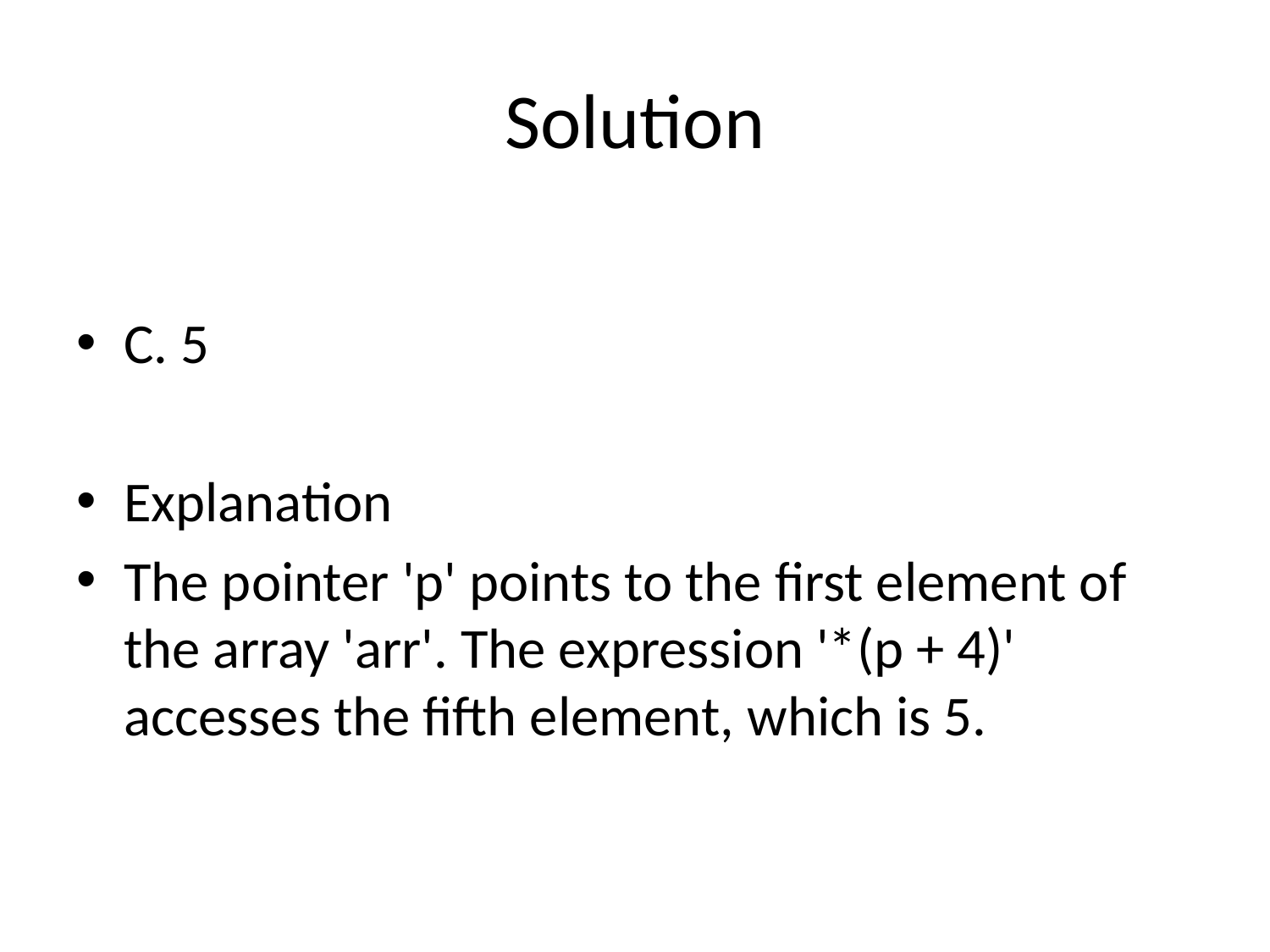

# Solution

C. 5

Explanation
The pointer 'p' points to the first element of the array 'arr'. The expression '*(p + 4)' accesses the fifth element, which is 5.